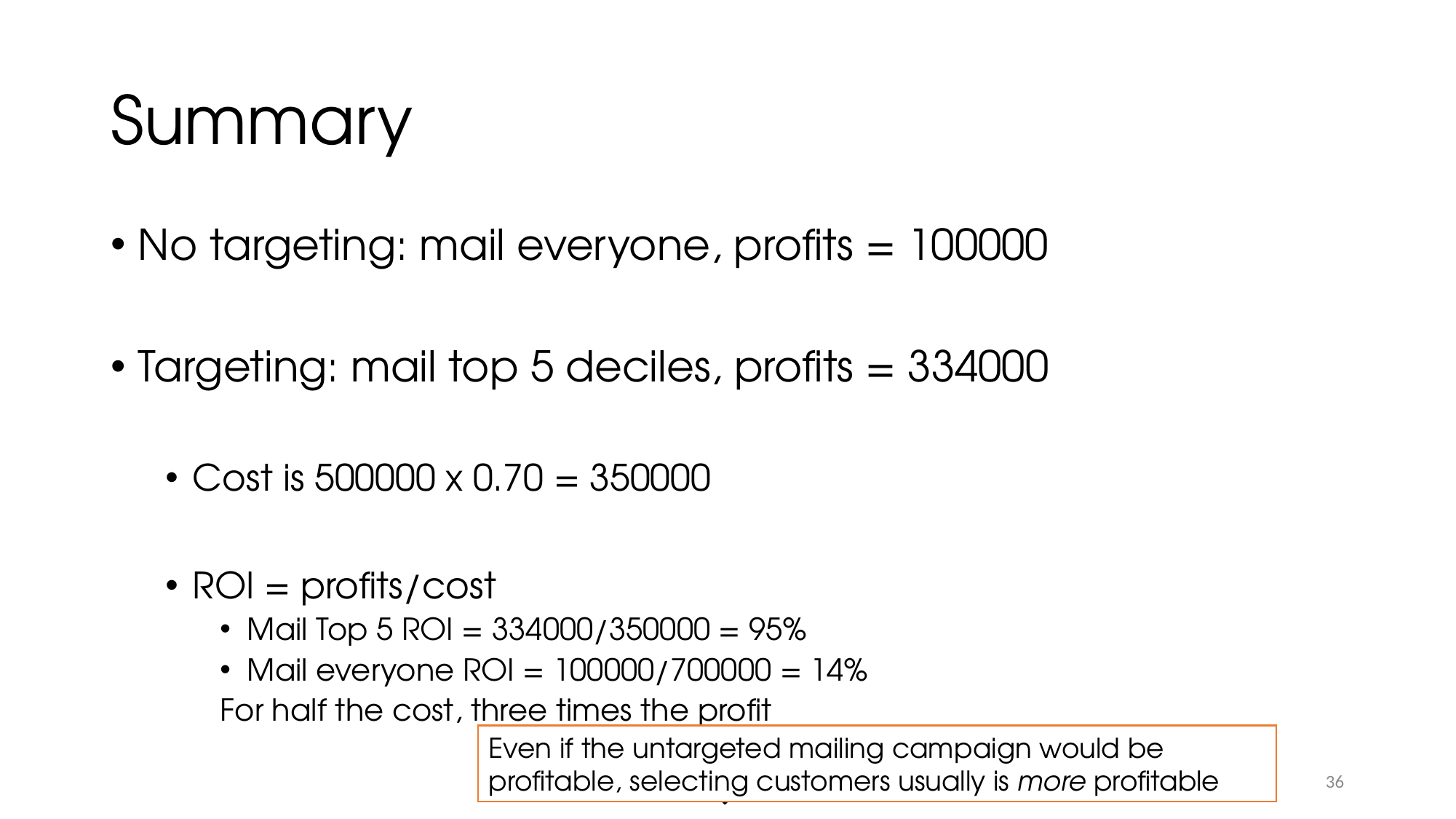

# Summary
No targeting: mail everyone, profits = 100000

Targeting: mail top 5 deciles, profits = 334000

Cost is 500000 x 0.70 = 350000

ROI = profits/cost
Mail Top 5 ROI = 334000/350000 = 95%
Mail everyone ROI = 100000/700000 = 14%
For half the cost, three times the profit

Even if the untargeted mailing campaign would be profitable, selecting customers usually is more profitable
36